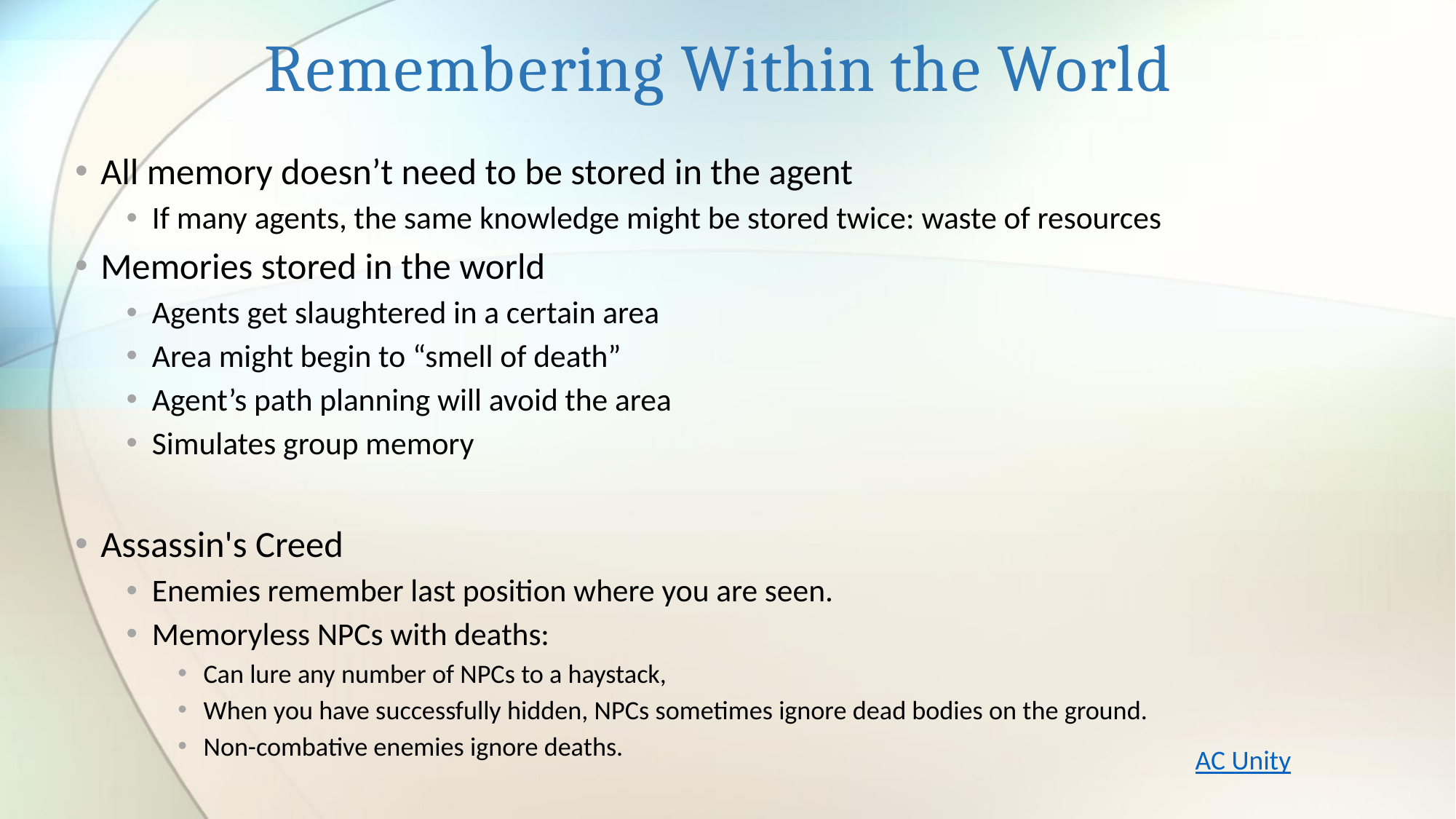

# Remembering Within the World
All memory doesn’t need to be stored in the agent
If many agents, the same knowledge might be stored twice: waste of resources
Memories stored in the world
Agents get slaughtered in a certain area
Area might begin to “smell of death”
Agent’s path planning will avoid the area
Simulates group memory

Assassin's Creed
Enemies remember last position where you are seen.
Memoryless NPCs with deaths:
Can lure any number of NPCs to a haystack,
When you have successfully hidden, NPCs sometimes ignore dead bodies on the ground.
Non-combative enemies ignore deaths.

AC Unity